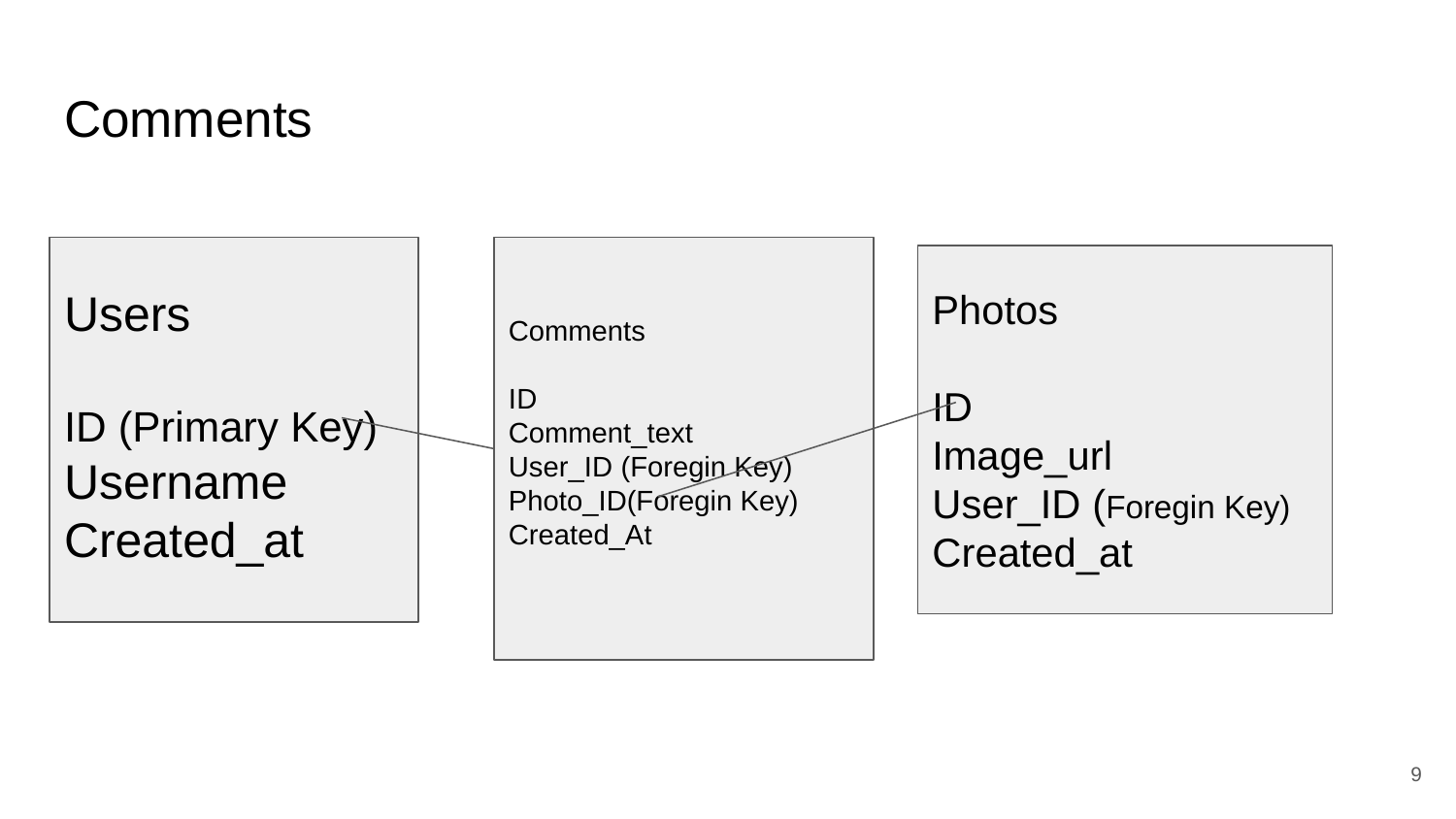

# Comments

Users

ID (Primary Key)
Username
Created_at

Comments

ID
Comment_text
User_ID (Foregin Key)
Photo_ID(Foregin Key)
Created_At

Photos

ID
Image_url
User_ID (Foregin Key)
Created_at
9